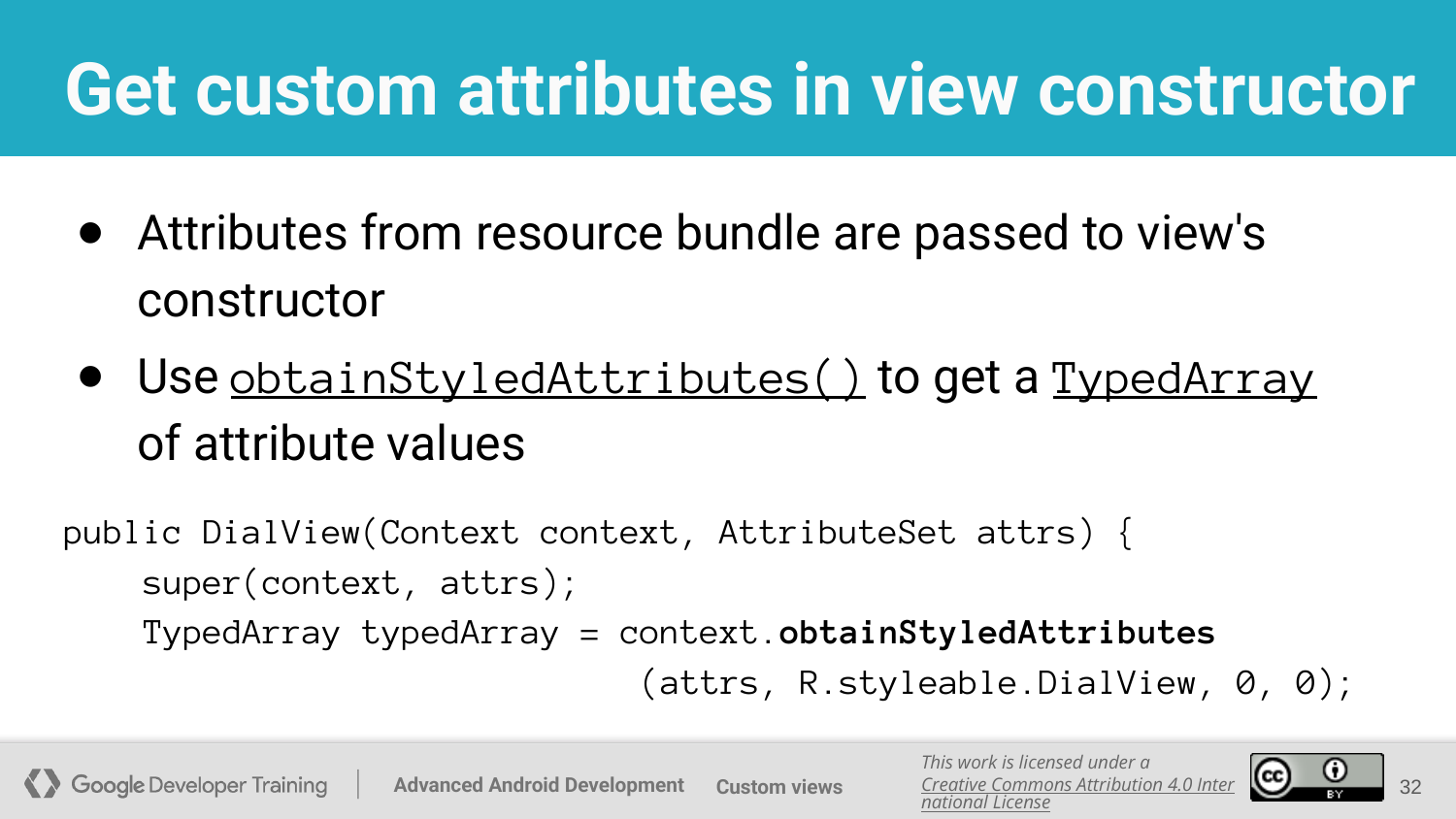

# Get custom attributes in view constructor
Attributes from resource bundle are passed to view's constructor
Use obtainStyledAttributes() to get a TypedArray of attribute values
public DialView(Context context, AttributeSet attrs) {
    super(context, attrs);
    TypedArray typedArray = context.obtainStyledAttributes
                             (attrs, R.styleable.DialView, 0, 0);

32